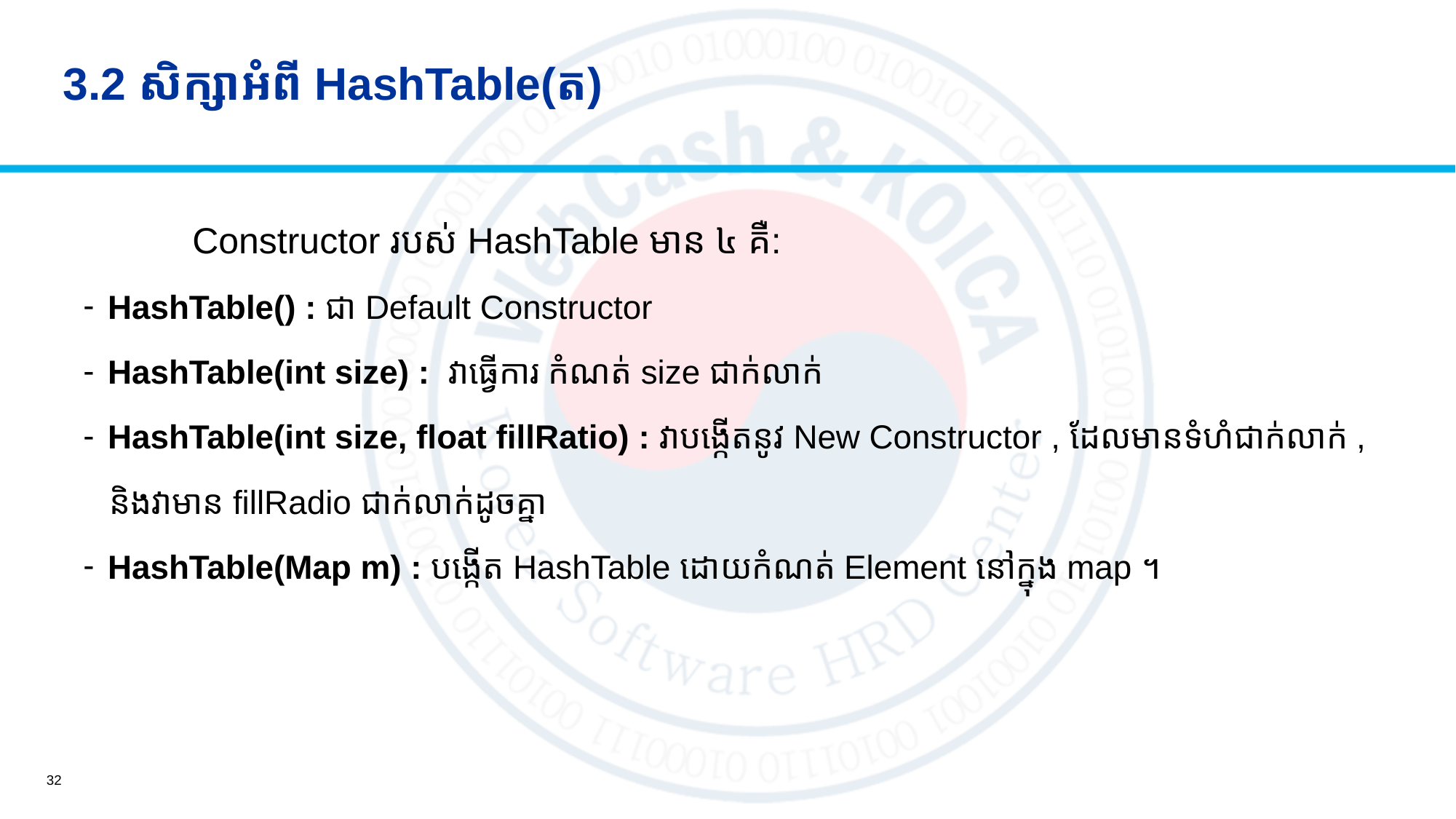

# 3.2 សិក្សាអំពី HashTable(ត)
	Constructor របស់ HashTable មាន ៤ គឺ:
HashTable() : ​ជា Default Constructor
HashTable(int size) :  វាធ្វើការ កំណត់ size ជាក់លាក់
​HashTable(int size, float fillRatio) : វាបង្កើតនូវ New Constructor , ដែលមានទំហំជាក់លាក់ ,
   និងវាមាន fillRadio ជាក់លាក់ដូចគ្នា
HashTable(Map m) : បង្កើត HashTable ដោយកំណត់ Element នៅក្នុង map ។
32